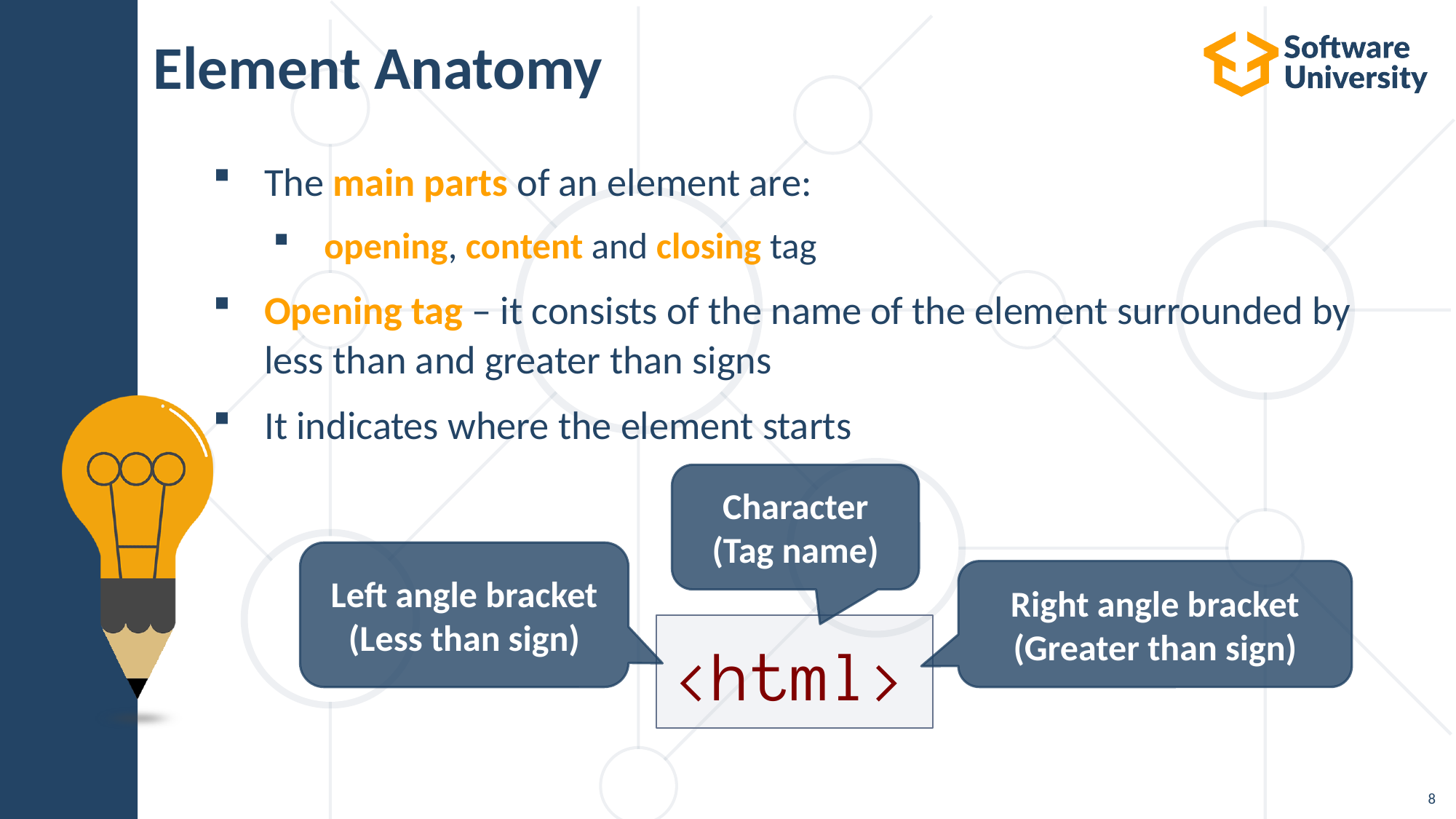

# Element Anatomy
The main parts of an element are:
opening, content and closing tag
Opening tag – it consists of the name of the element surrounded by less than and greater than signs
It indicates where the element starts
Character
(Tag name)
Left angle bracket
(Less than sign)
Right angle bracket
(Greater than sign)
<html>
8